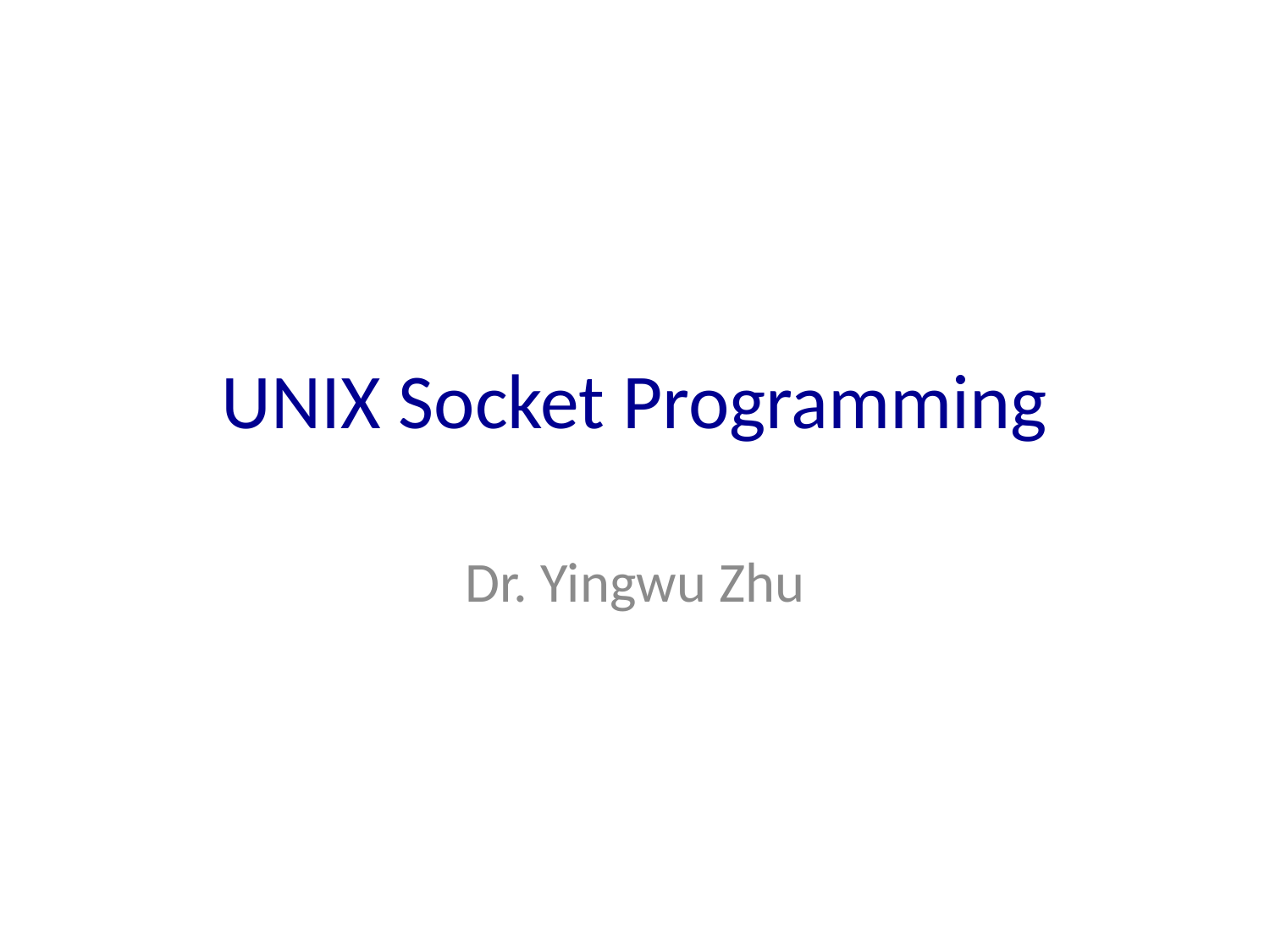

# UNIX Socket Programming
Dr. Yingwu Zhu